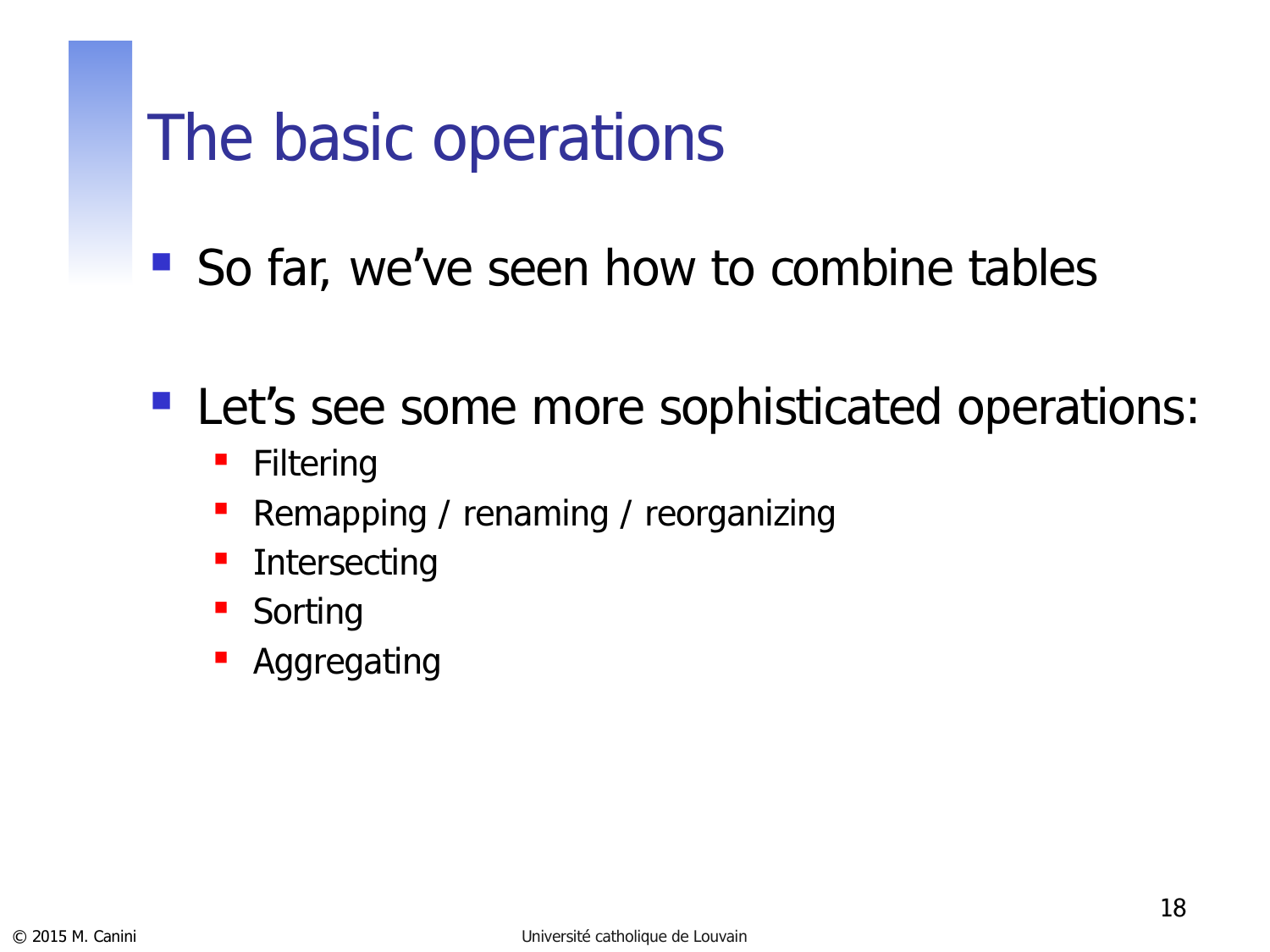

# The basic operations
So far, we’ve seen how to combine tables

Let’s see some more sophisticated operations:
Filtering
Remapping / renaming / reorganizing
Intersecting
Sorting
Aggregating

18
Université catholique de Louvain